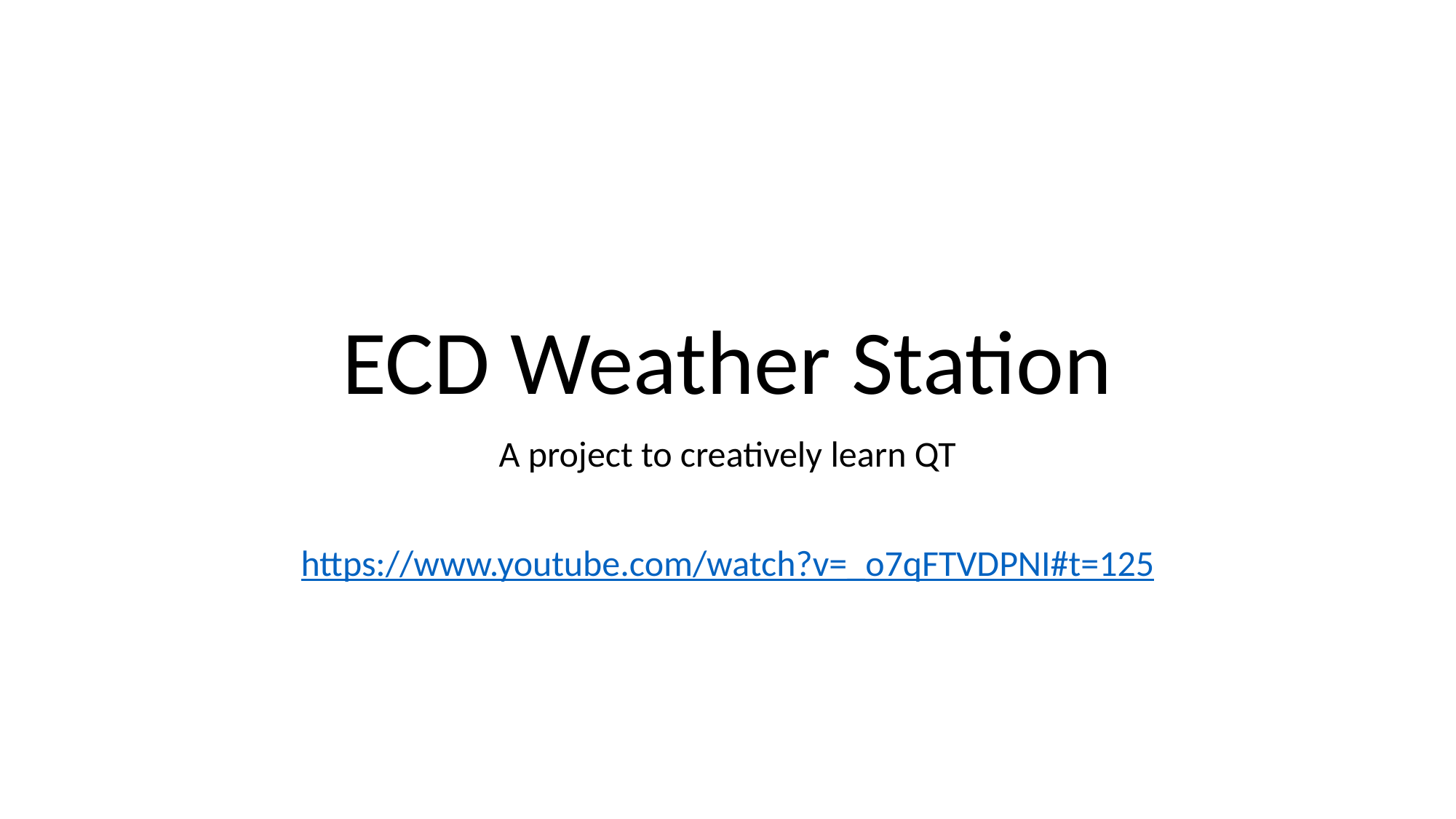

# ECD Weather Station
A project to creatively learn QT

https://www.youtube.com/watch?v=_o7qFTVDPNI#t=125